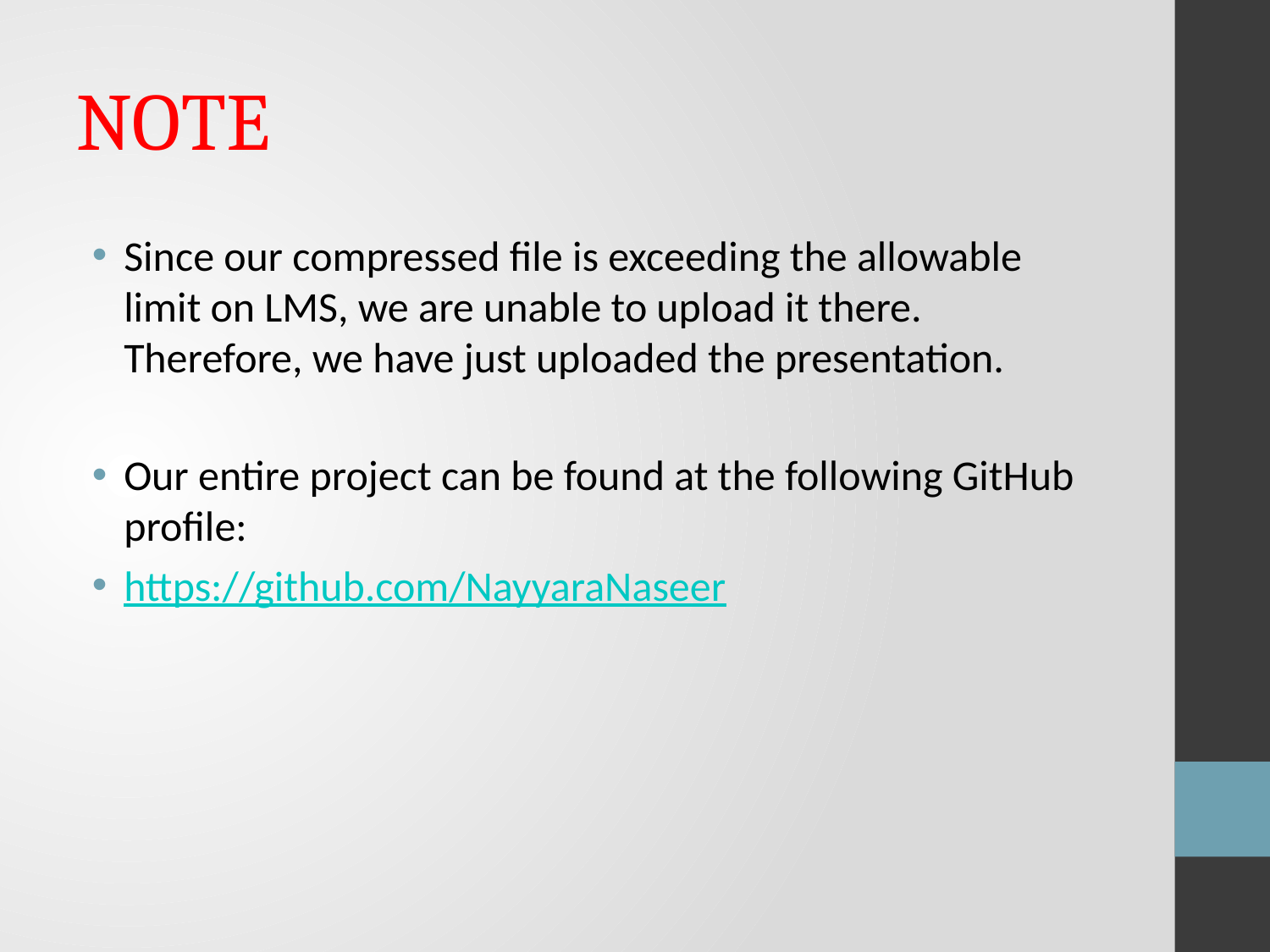

# NOTE
Since our compressed file is exceeding the allowable limit on LMS, we are unable to upload it there. Therefore, we have just uploaded the presentation.

Our entire project can be found at the following GitHub profile:
https://github.com/NayyaraNaseer